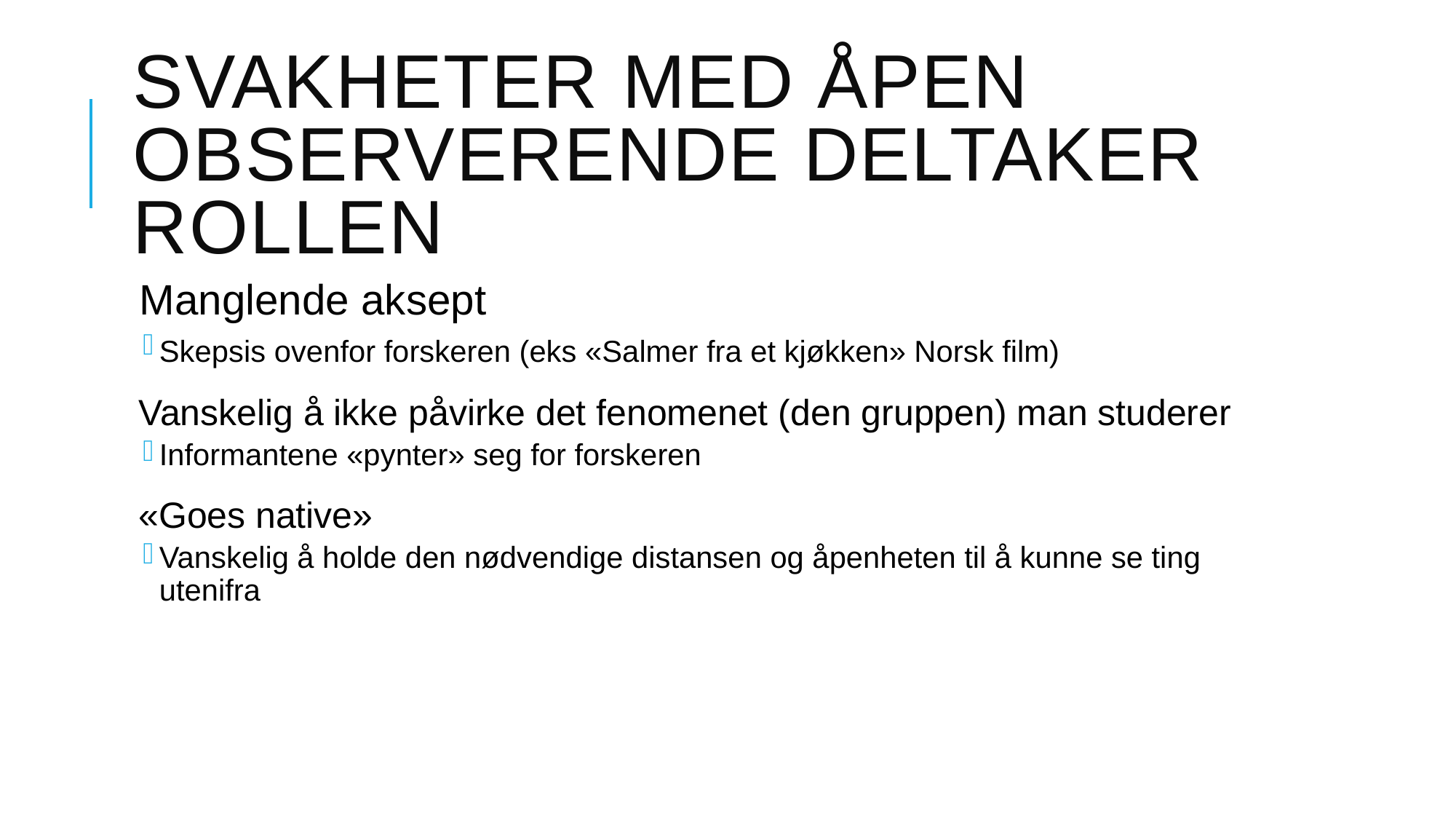

# Svakheter med åpen observerende deltaker rollen
Manglende aksept
Skepsis ovenfor forskeren (eks «Salmer fra et kjøkken» Norsk film)
Vanskelig å ikke påvirke det fenomenet (den gruppen) man studerer
Informantene «pynter» seg for forskeren
«Goes native»
Vanskelig å holde den nødvendige distansen og åpenheten til å kunne se ting utenifra